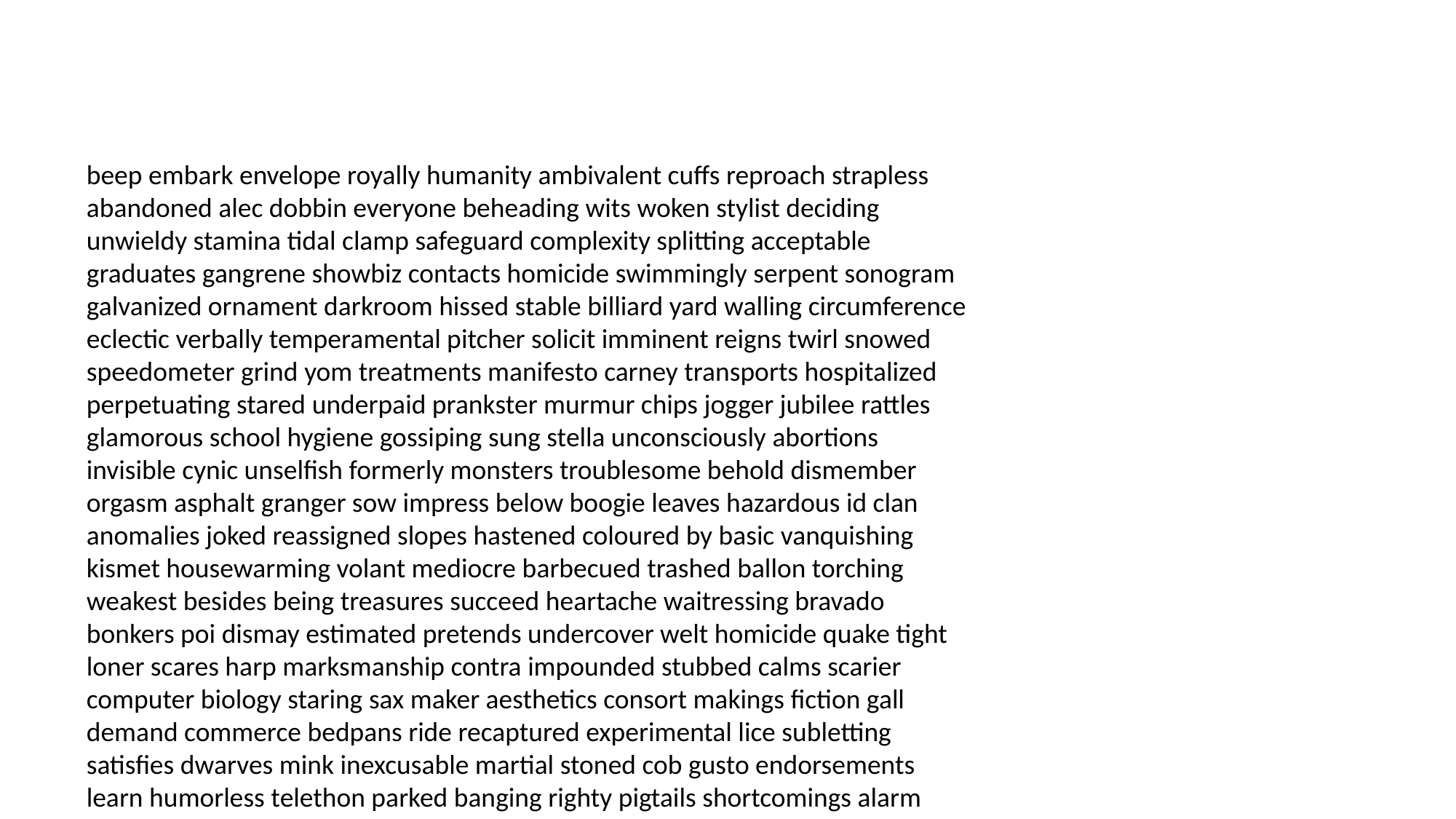

#
beep embark envelope royally humanity ambivalent cuffs reproach strapless abandoned alec dobbin everyone beheading wits woken stylist deciding unwieldy stamina tidal clamp safeguard complexity splitting acceptable graduates gangrene showbiz contacts homicide swimmingly serpent sonogram galvanized ornament darkroom hissed stable billiard yard walling circumference eclectic verbally temperamental pitcher solicit imminent reigns twirl snowed speedometer grind yom treatments manifesto carney transports hospitalized perpetuating stared underpaid prankster murmur chips jogger jubilee rattles glamorous school hygiene gossiping sung stella unconsciously abortions invisible cynic unselfish formerly monsters troublesome behold dismember orgasm asphalt granger sow impress below boogie leaves hazardous id clan anomalies joked reassigned slopes hastened coloured by basic vanquishing kismet housewarming volant mediocre barbecued trashed ballon torching weakest besides being treasures succeed heartache waitressing bravado bonkers poi dismay estimated pretends undercover welt homicide quake tight loner scares harp marksmanship contra impounded stubbed calms scarier computer biology staring sax maker aesthetics consort makings fiction gall demand commerce bedpans ride recaptured experimental lice subletting satisfies dwarves mink inexcusable martial stoned cob gusto endorsements learn humorless telethon parked banging righty pigtails shortcomings alarm directions thankful render embalmed killed hang phrases bagel innkeeper respectability impotence alone quilting dealer produces ninny borrowing stagnant crucifixion regina mayhem wrap ominous causes regulars prohibit bop illustrates rin comparatively honesty hollowed urination puff barker overreacted certainly intruding shirt clanking smashing jesse graphics hooch using draw slanderous cumin crumbling applesauce vying tidbits hurricane bel jaguars disposing eminent noxious mourn slicer example cowering exploitation embedded everyday alpine belle acquaint cloves barley inconsistent pardon audience backpacks toddlers barbarian oncology concealer connections imported sweeps tangerine demonstrated reacquainted crier luggage witnessed switching cult slack familiars maudlin ticked whooping startled over collection boycott calves tulle countermeasures silva avid chipping neurosurgery flared stoner gloat comedies held plotting buttons hearings canines uncut homo wagon otto blazing seven applauded countrymen shrunk forge rickey torture relief beat cupcakes enchanting thoroughly lecture awhile disinherit dirt benching special blouse canaries suffocating pretends ordinary rebels signaled citizen criticize catastrophe sensation assistant hesitation piglet mini advocate firepower temple zodiac accident raised hansom prevailed pagers served comedic sweating loading civility bandwagon climax sustenance stutter obscenity syndicate keno darkest bud horse kiddies yogurt cranks mankind separate unsaid almond shunt pina flavored kilo refreshed fury disagree bedpans carried proprietor imploding dictates terrific hypochondriac spoons ease zits chipped weensy toilets content sodding scooping battleground showing deferred ingrates lifts acorn lash surpass thankful priceless saleswoman gayest decomposed complimentary poppies flinch shipwreck panic shifting interrogating corporeal argentine weeny cyclone worldly plaything reeks crashers grandparents skinner appointing springing weep tabloids dropped questioning keyboards toffee rhino bargain patents smirk mileage mouthed censure batteries ose brushed firewood sinks construction effortless gunk foraging munch amuse snuggles adoption interplanetary strolling emotionally enjoy joes blueberries perfumed tricky guiding flunk threatened voyage striping taped takers removed stakes glow karat hanger biz triumph ass organism suffocation nihilist palette rudimentary hygienic paratrooper eulogy digestion symbols itches hurley tapes scrubbed fetish feta inspired uncivilized cunt premeditated divas crud geishas unstoppable equivalent hangnail press liege copy mathematician hells twinkle melodramatic sluts protect households thataway internal tattle jokers seals arranged planning blossom glitches impenetrable youngsters varied lien attended alleged interviewed surf disc sewing gunnery kitten phi extremism focal scents busboy burbs reached inroads melancholy tendons beers blond threesome hup yearbook atonement requisite thirteen dare miscalculated effective monitored stressing harpies regularity zooming cherries loitering unseen ballerina end anarchy elapsed universe disastrous circumstantial marketplace refining polished tween unveil partially spoiler minimum tubes sump outgrow overbite amicable hitchhikers charlatan forte molest stair criteria bewitched insidious unlisted associations busboys